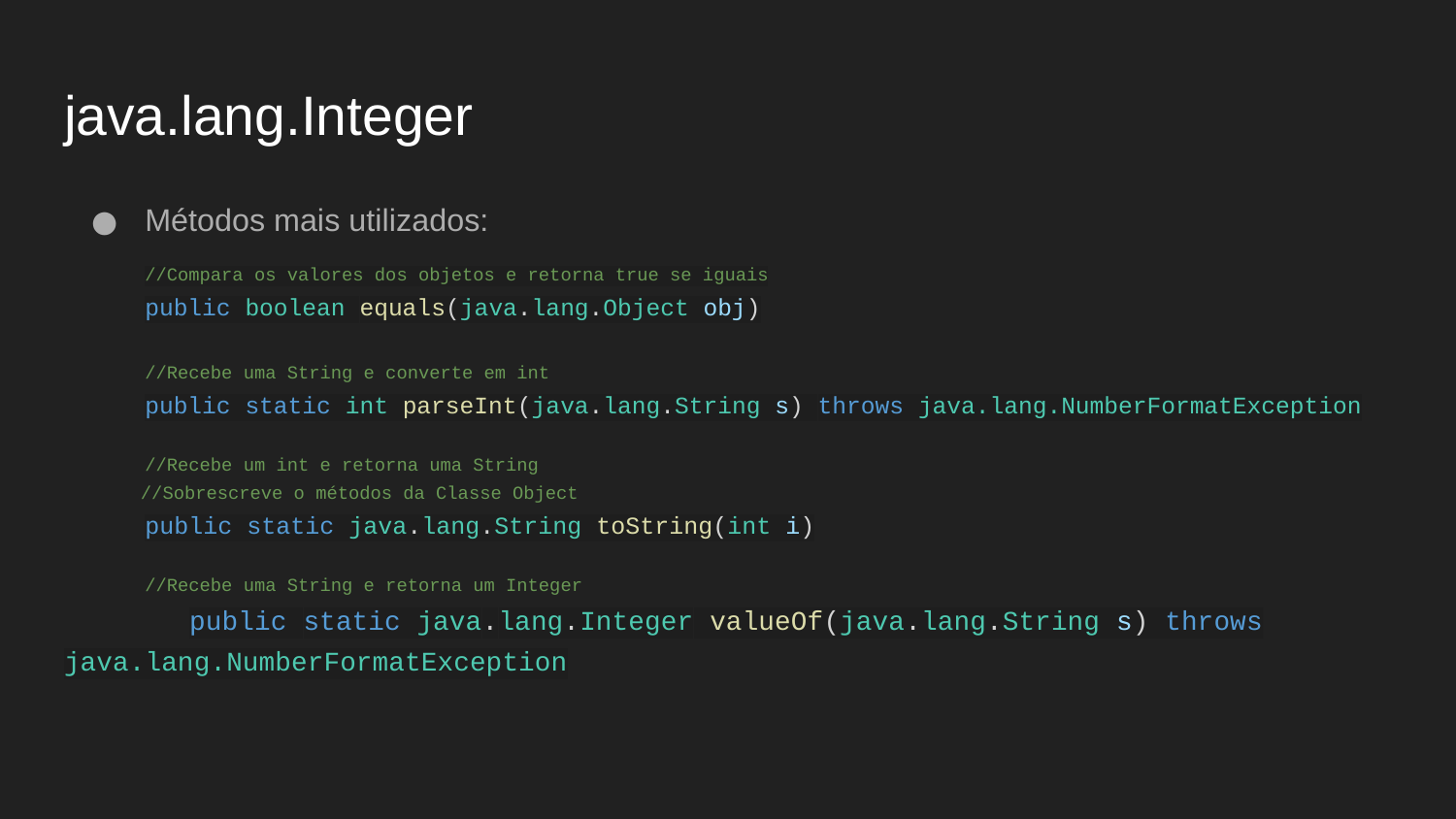

# java.lang.Integer
Métodos mais utilizados:
//Compara os valores dos objetos e retorna true se iguais
public boolean equals(java.lang.Object obj)

//Recebe uma String e converte em int
public static int parseInt(java.lang.String s) throws java.lang.NumberFormatException

//Recebe um int e retorna uma String
       //Sobrescreve o métodos da Classe Object
public static java.lang.String toString(int i)

//Recebe uma String e retorna um Integer
 	public static java.lang.Integer valueOf(java.lang.String s) throws java.lang.NumberFormatException